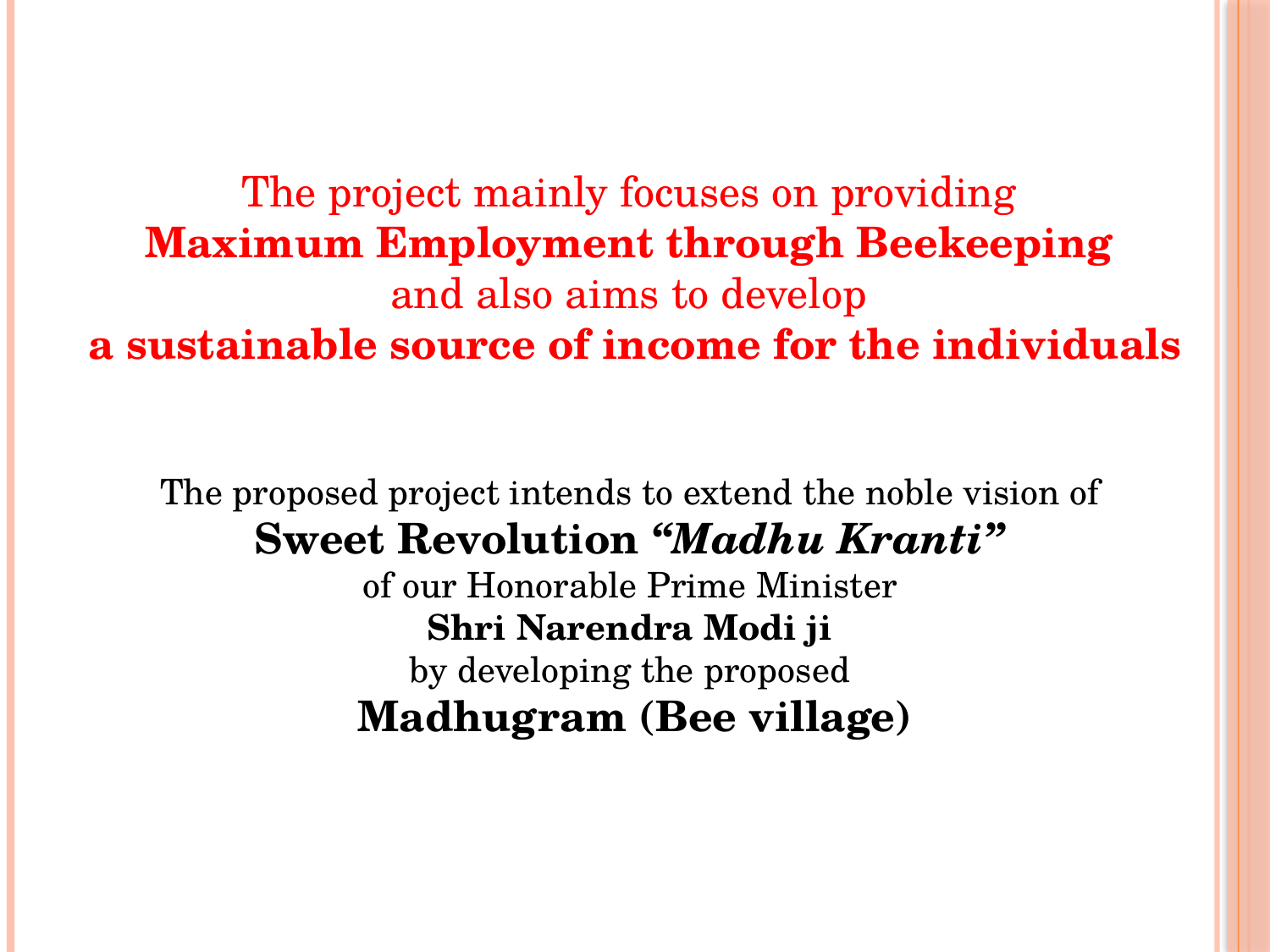

The project mainly focuses on providing
Maximum Employment through Beekeeping
and also aims to develop
a sustainable source of income for the individuals

The proposed project intends to extend the noble vision of
Sweet Revolution “Madhu Kranti”
of our Honorable Prime Minister
Shri Narendra Modi ji
by developing the proposed
Madhugram (Bee village)